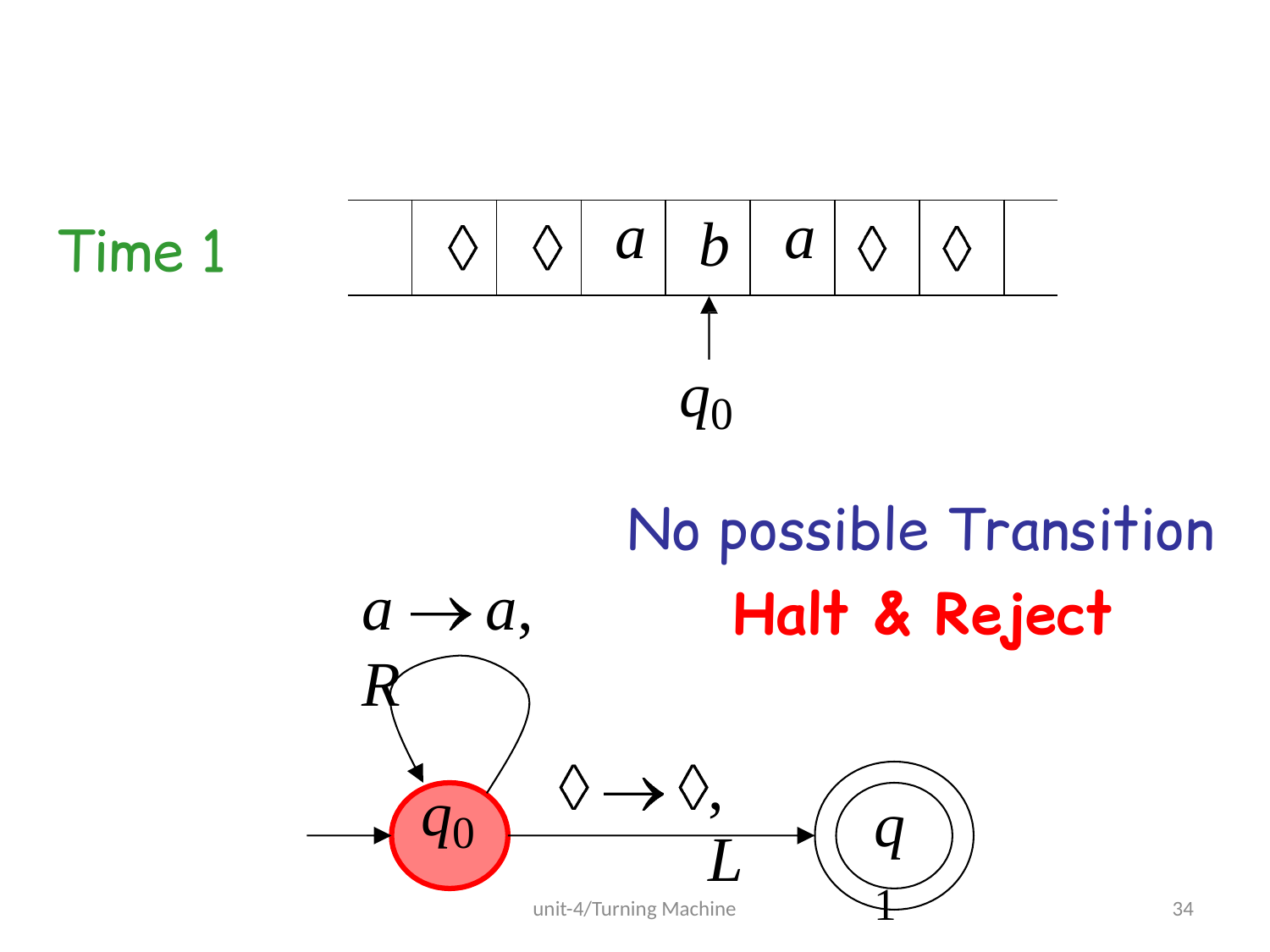

|  |  |  | a | b | a |  |  |  |
| --- | --- | --- | --- | --- | --- | --- | --- | --- |
Time 1

q0
No possible Transition
Halt & Reject
a	a, R

, L
q0
q1
unit-4/Turning Machine
34